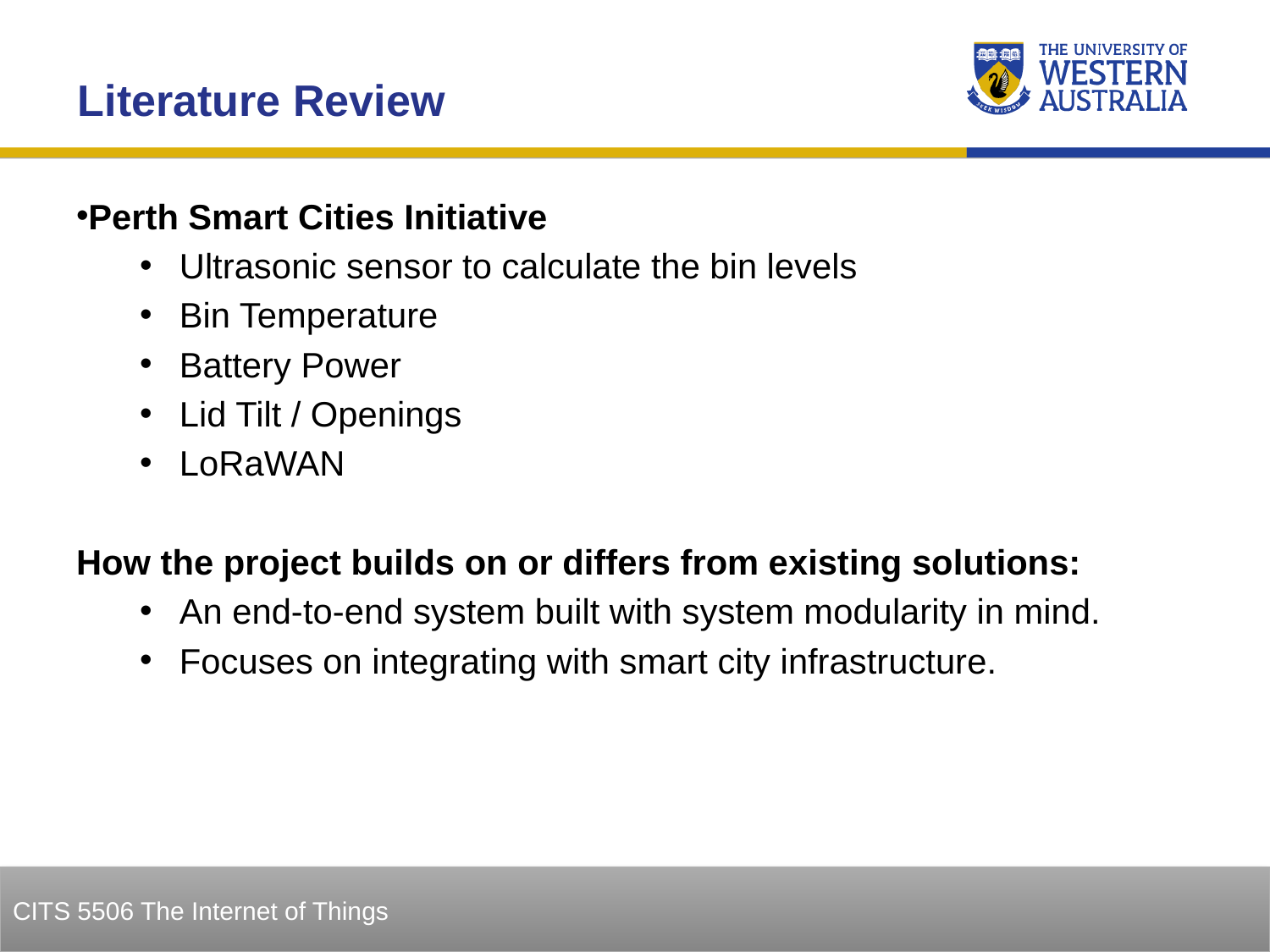

Literature Review
Perth Smart Cities Initiative
Ultrasonic sensor to calculate the bin levels
Bin Temperature
Battery Power
Lid Tilt / Openings
LoRaWAN

How the project builds on or differs from existing solutions:
An end-to-end system built with system modularity in mind.
Focuses on integrating with smart city infrastructure.
11